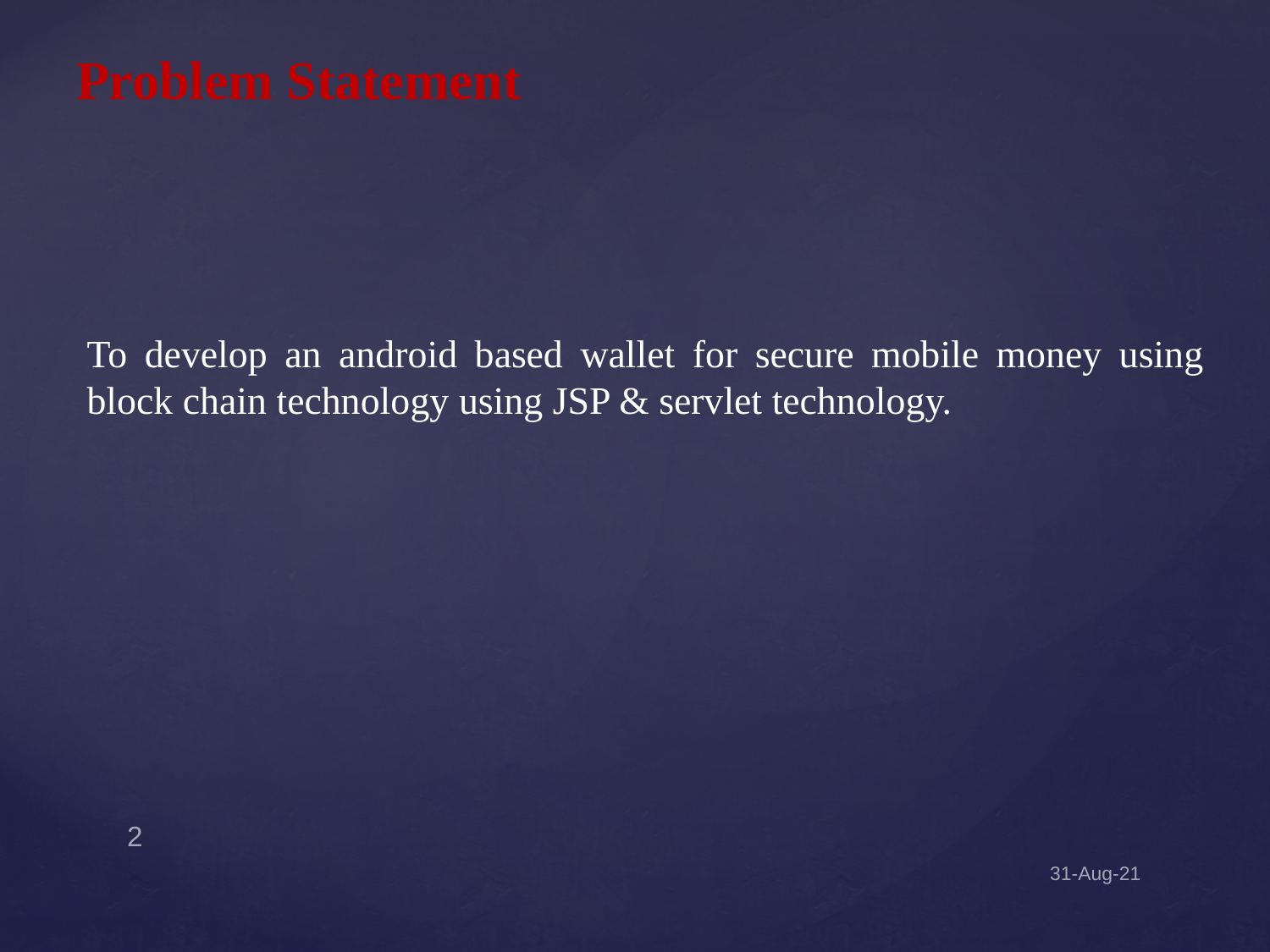

# Problem Statement
To develop an android based wallet for secure mobile money using block chain technology using JSP & servlet technology.
2
31-Aug-21